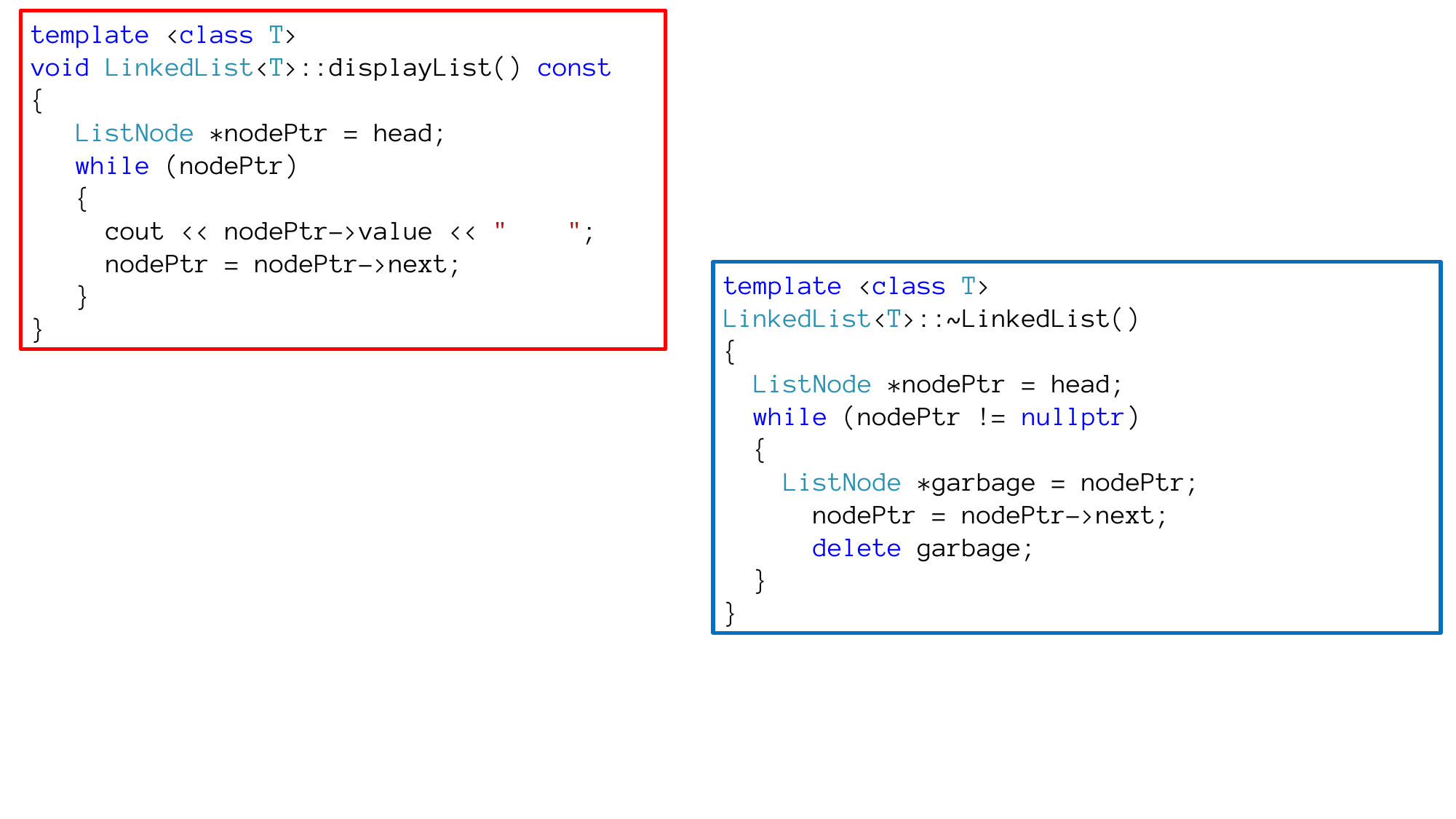

template <class T>
void LinkedList<T>::displayList() const
{
   ListNode *nodePtr = head;
   while (nodePtr)
   {
     cout << nodePtr->value << "    ";
     nodePtr = nodePtr->next;
   }
}
template <class T>
LinkedList<T>::~LinkedList()
{
  ListNode *nodePtr = head;
  while (nodePtr != nullptr)
  {
    ListNode *garbage = nodePtr;
      nodePtr = nodePtr->next;
      delete garbage;
  }
}